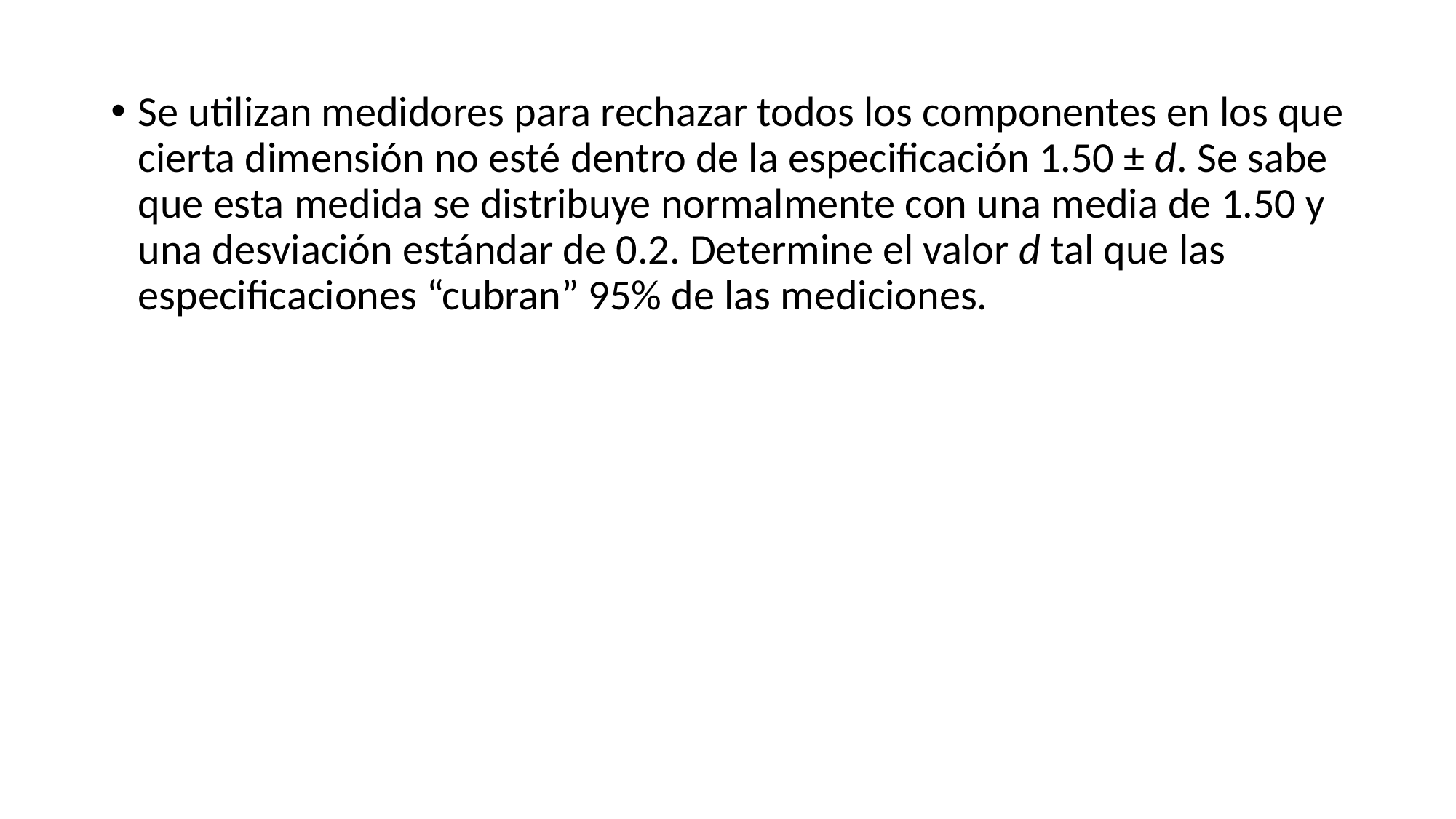

Se utilizan medidores para rechazar todos los componentes en los que cierta dimensión no esté dentro de la especificación 1.50 ± d. Se sabe que esta medida se distribuye normalmente con una media de 1.50 y una desviación estándar de 0.2. Determine el valor d tal que las especificaciones “cubran” 95% de las mediciones.